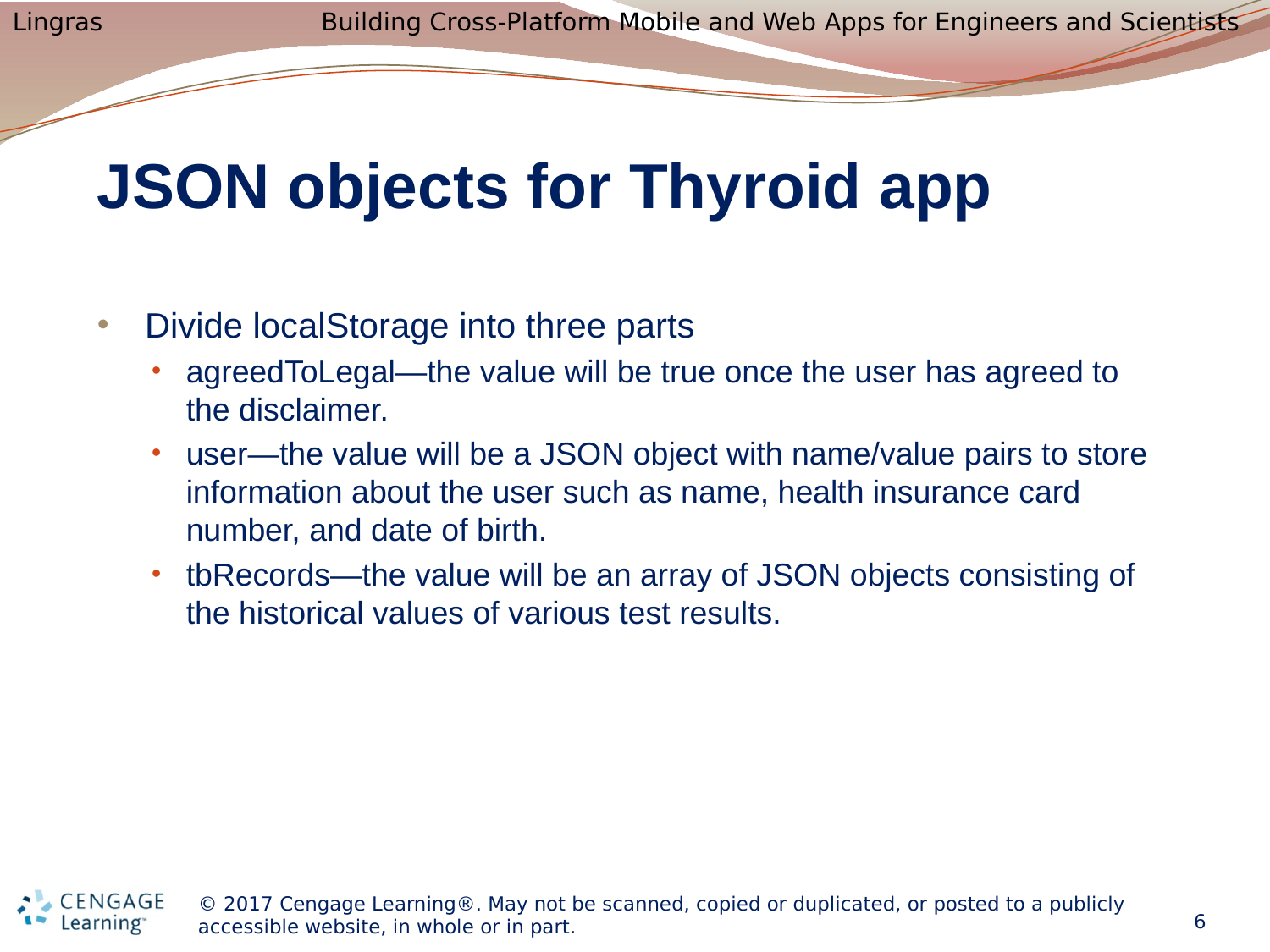

# JSON objects for Thyroid app
Divide localStorage into three parts
agreedToLegal—the value will be true once the user has agreed to the disclaimer.
user—the value will be a JSON object with name/value pairs to store information about the user such as name, health insurance card number, and date of birth.
tbRecords—the value will be an array of JSON objects consisting of the historical values of various test results.
6
© 2017 Cengage Learning®. May not be scanned, copied or duplicated, or posted to a publicly accessible website, in whole or in part.